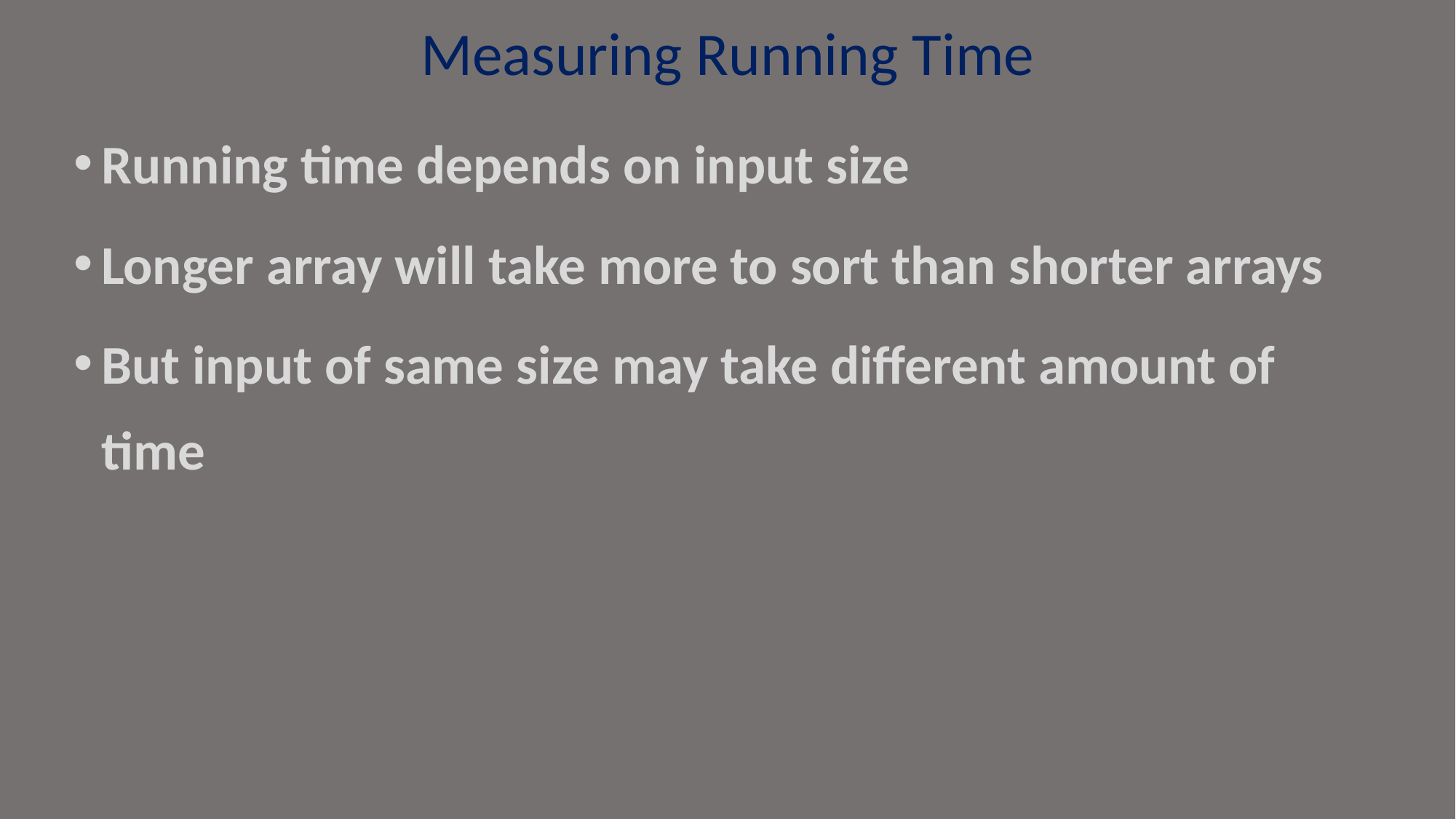

# Measuring Running Time
Running time depends on input size
Longer array will take more to sort than shorter arrays
But input of same size may take different amount of time